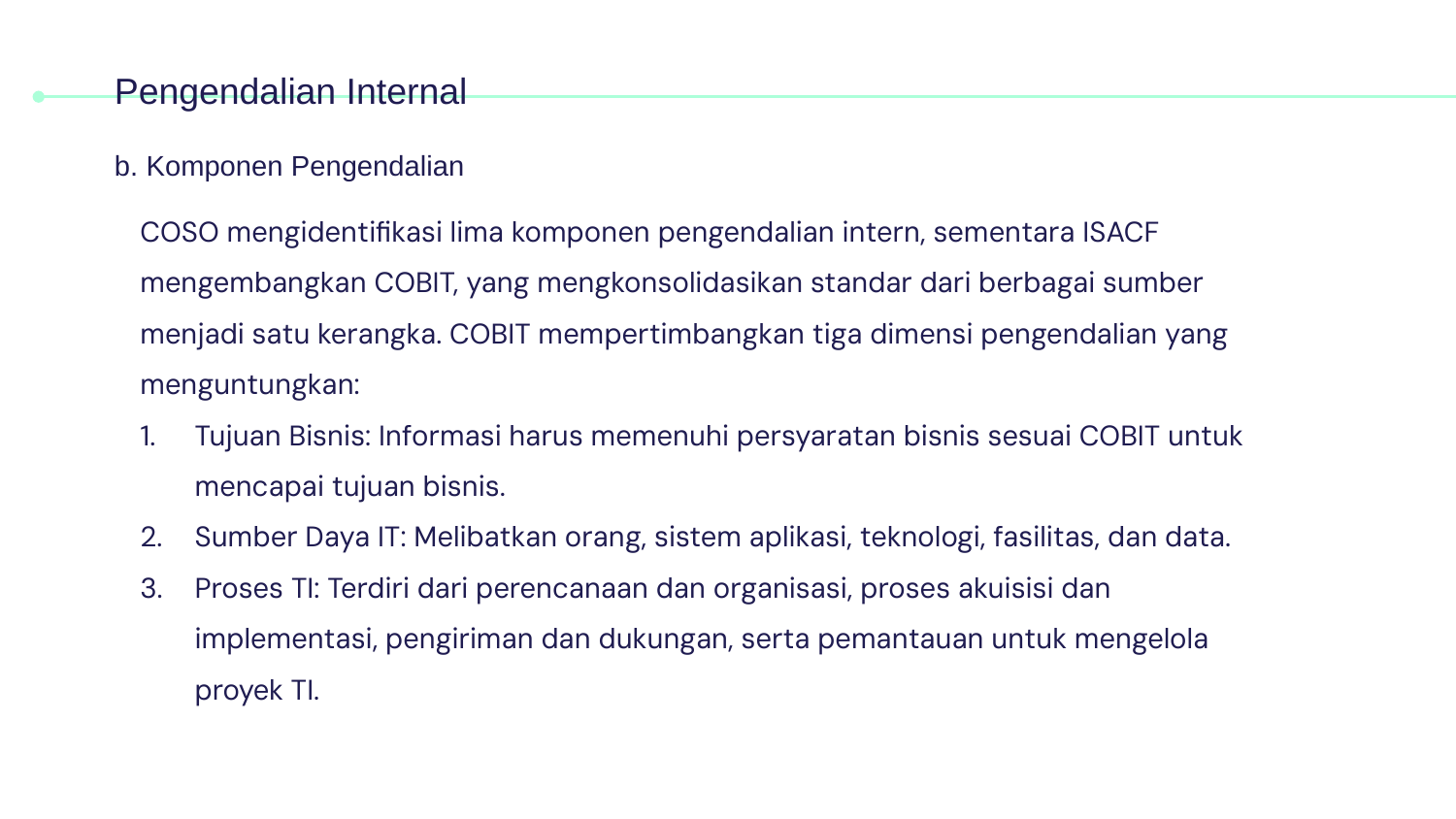

# Pengendalian Internal
b. Komponen Pengendalian
COSO mengidentifikasi lima komponen pengendalian intern, sementara ISACF mengembangkan COBIT, yang mengkonsolidasikan standar dari berbagai sumber menjadi satu kerangka. COBIT mempertimbangkan tiga dimensi pengendalian yang menguntungkan:
Tujuan Bisnis: Informasi harus memenuhi persyaratan bisnis sesuai COBIT untuk mencapai tujuan bisnis.
Sumber Daya IT: Melibatkan orang, sistem aplikasi, teknologi, fasilitas, dan data.
Proses TI: Terdiri dari perencanaan dan organisasi, proses akuisisi dan implementasi, pengiriman dan dukungan, serta pemantauan untuk mengelola proyek TI.